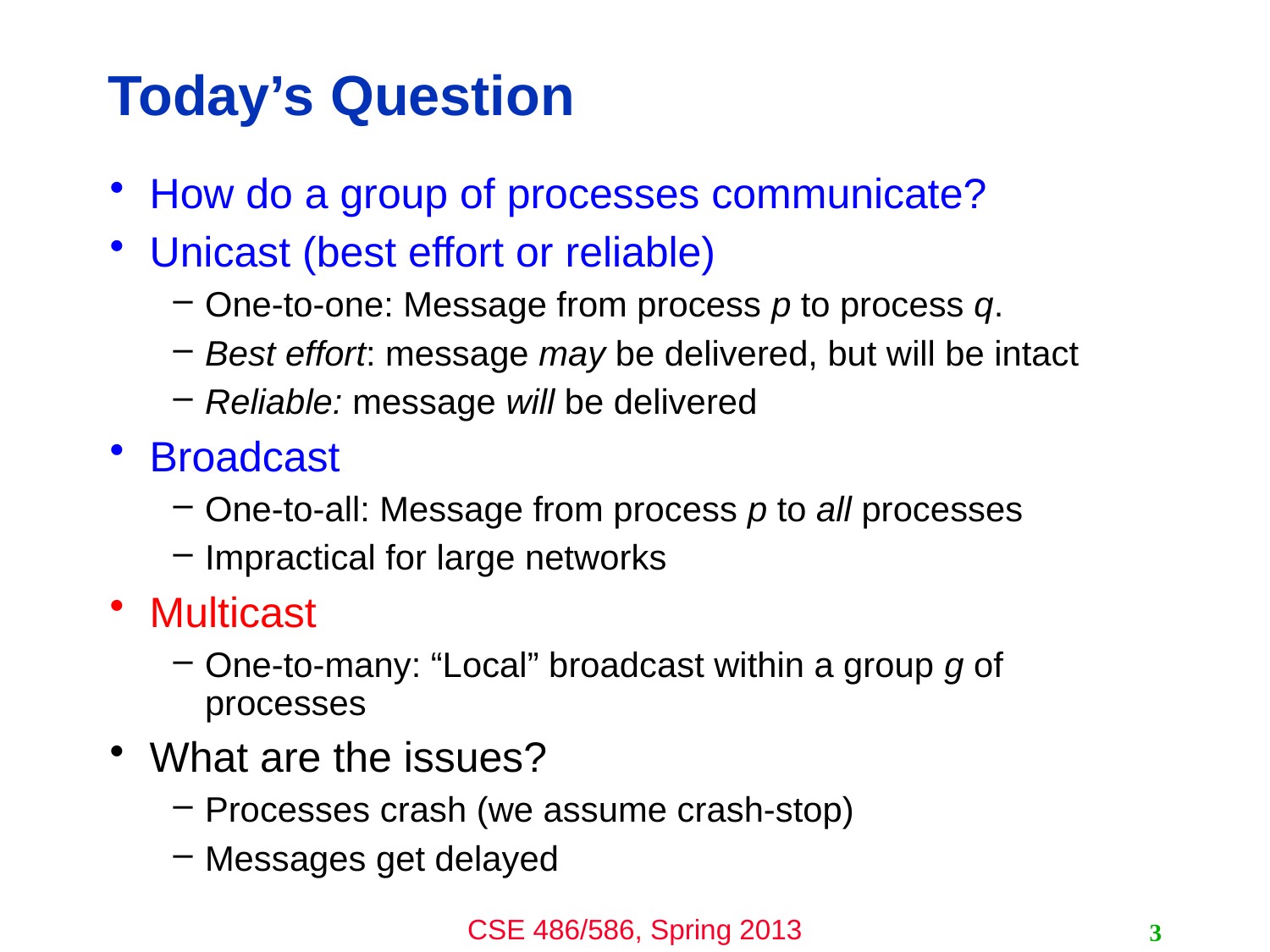

# Today’s Question
How do a group of processes communicate?
Unicast (best effort or reliable)
One-to-one: Message from process p to process q.
Best effort: message may be delivered, but will be intact
Reliable: message will be delivered
Broadcast
One-to-all: Message from process p to all processes
Impractical for large networks
Multicast
One-to-many: “Local” broadcast within a group g of processes
What are the issues?
Processes crash (we assume crash-stop)
Messages get delayed

3